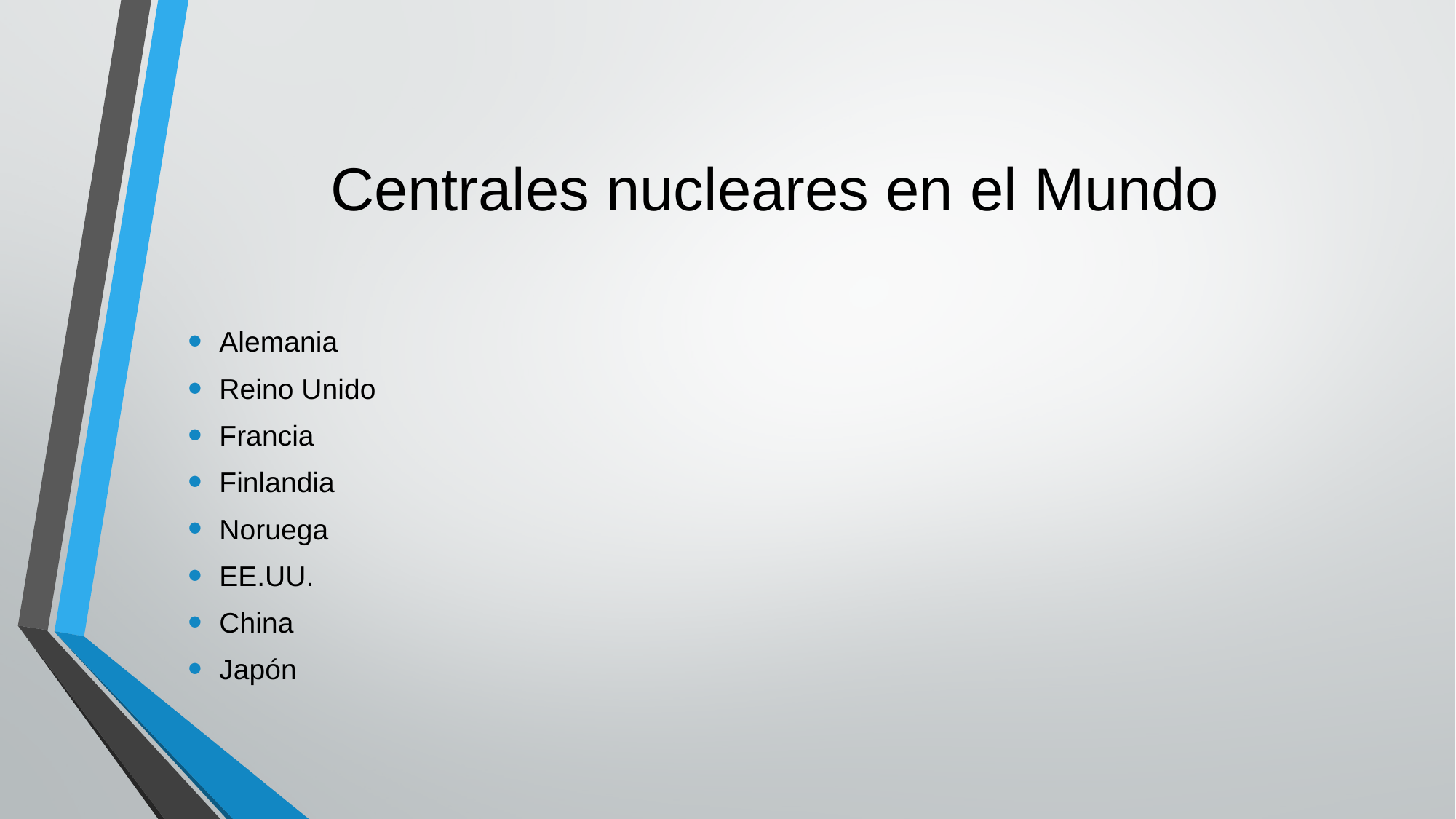

# Centrales nucleares en el Mundo
Alemania
Reino Unido
Francia
Finlandia
Noruega
EE.UU.
China
Japón